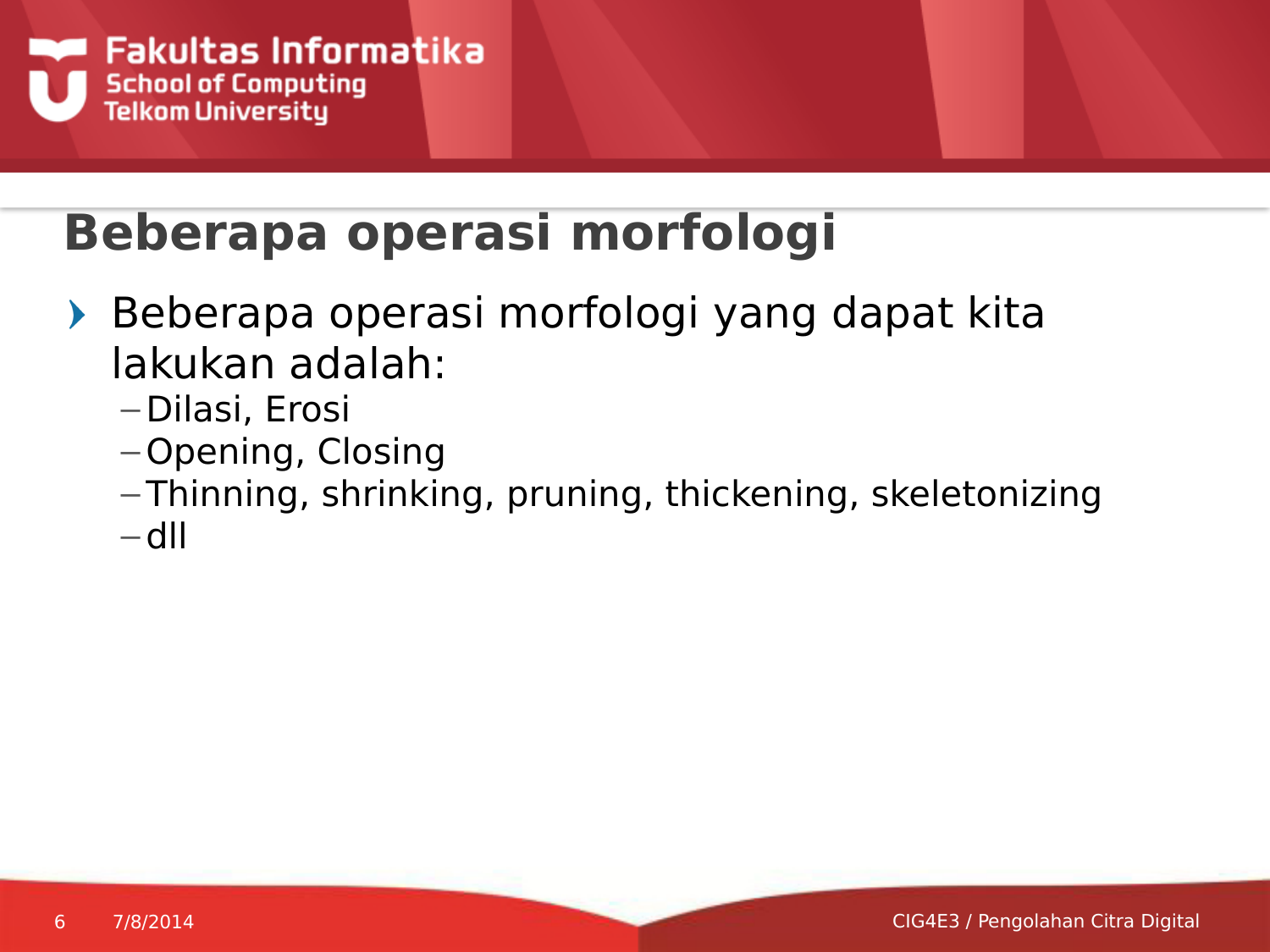

# Beberapa operasi morfologi
Beberapa operasi morfologi yang dapat kita lakukan adalah:
Dilasi, Erosi
Opening, Closing
Thinning, shrinking, pruning, thickening, skeletonizing
dll

6
7/8/2014